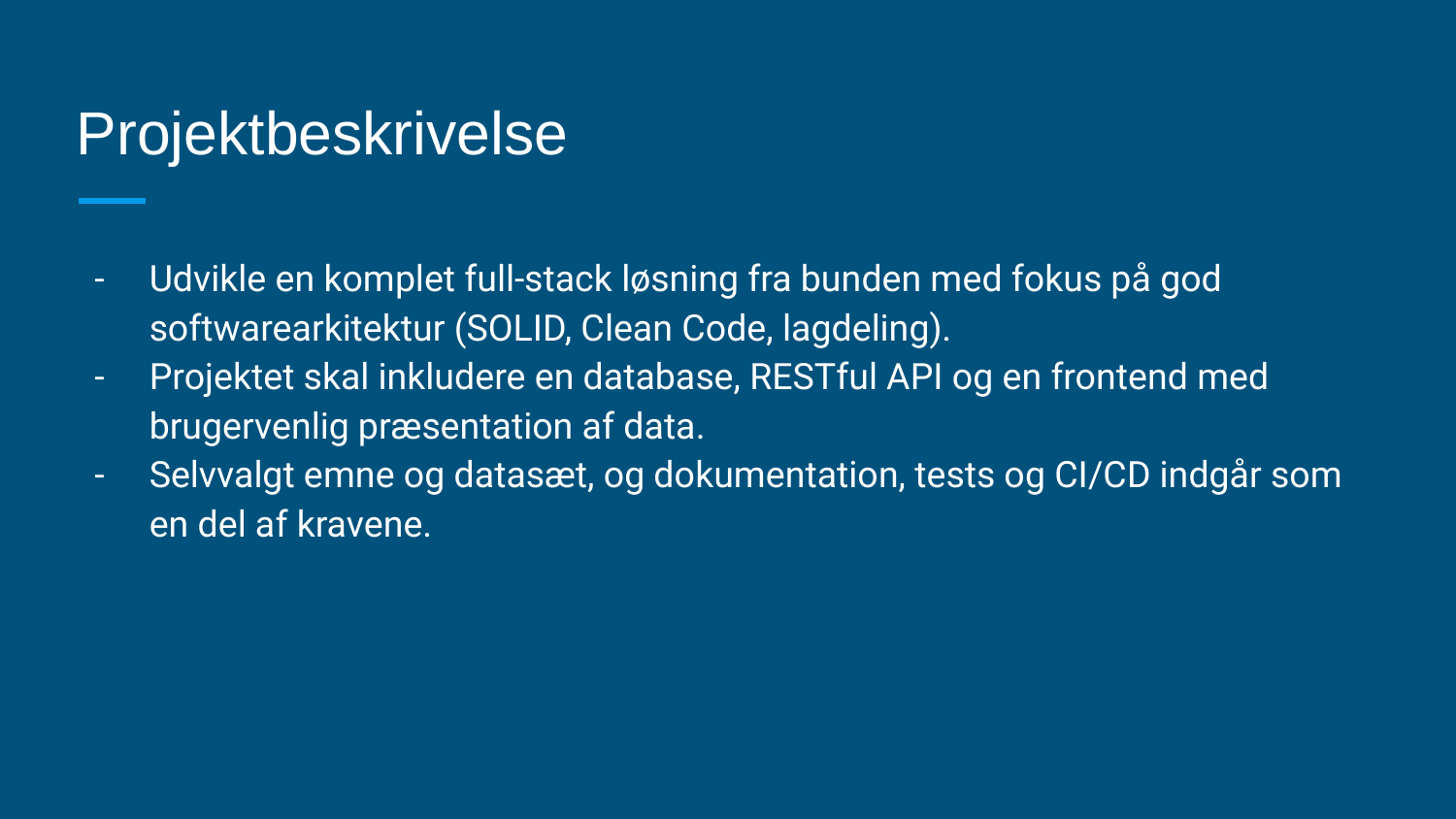

# Projektbeskrivelse
Udvikle en komplet full-stack løsning fra bunden med fokus på god softwarearkitektur (SOLID, Clean Code, lagdeling).
Projektet skal inkludere en database, RESTful API og en frontend med brugervenlig præsentation af data.
Selvvalgt emne og datasæt, og dokumentation, tests og CI/CD indgår som en del af kravene.